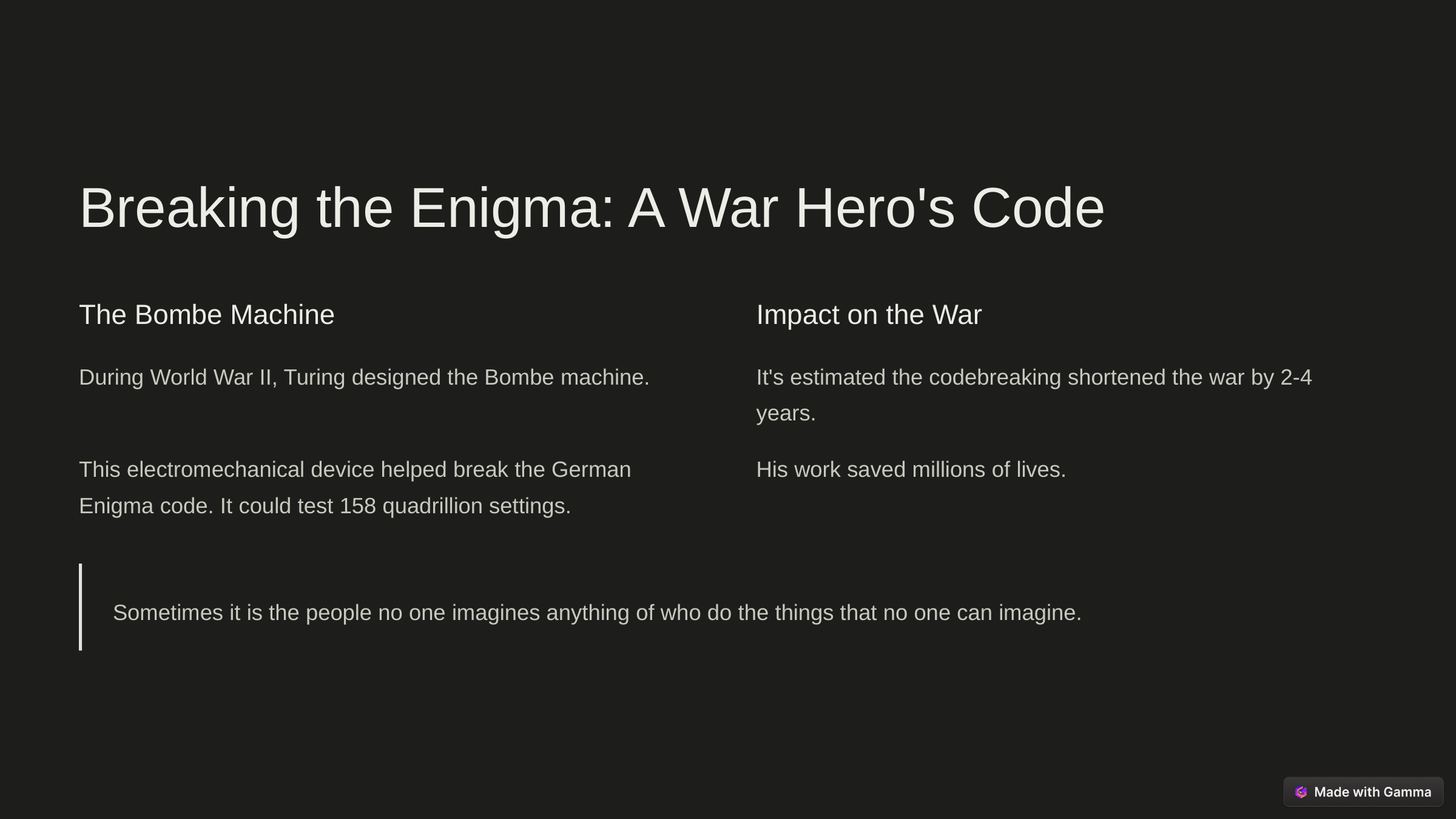

Breaking the Enigma: A War Hero's Code
The Bombe Machine
Impact on the War
During World War II, Turing designed the Bombe machine.
It's estimated the codebreaking shortened the war by 2-4 years.
This electromechanical device helped break the German Enigma code. It could test 158 quadrillion settings.
His work saved millions of lives.

Sometimes it is the people no one imagines anything of who do the things that no one can imagine.